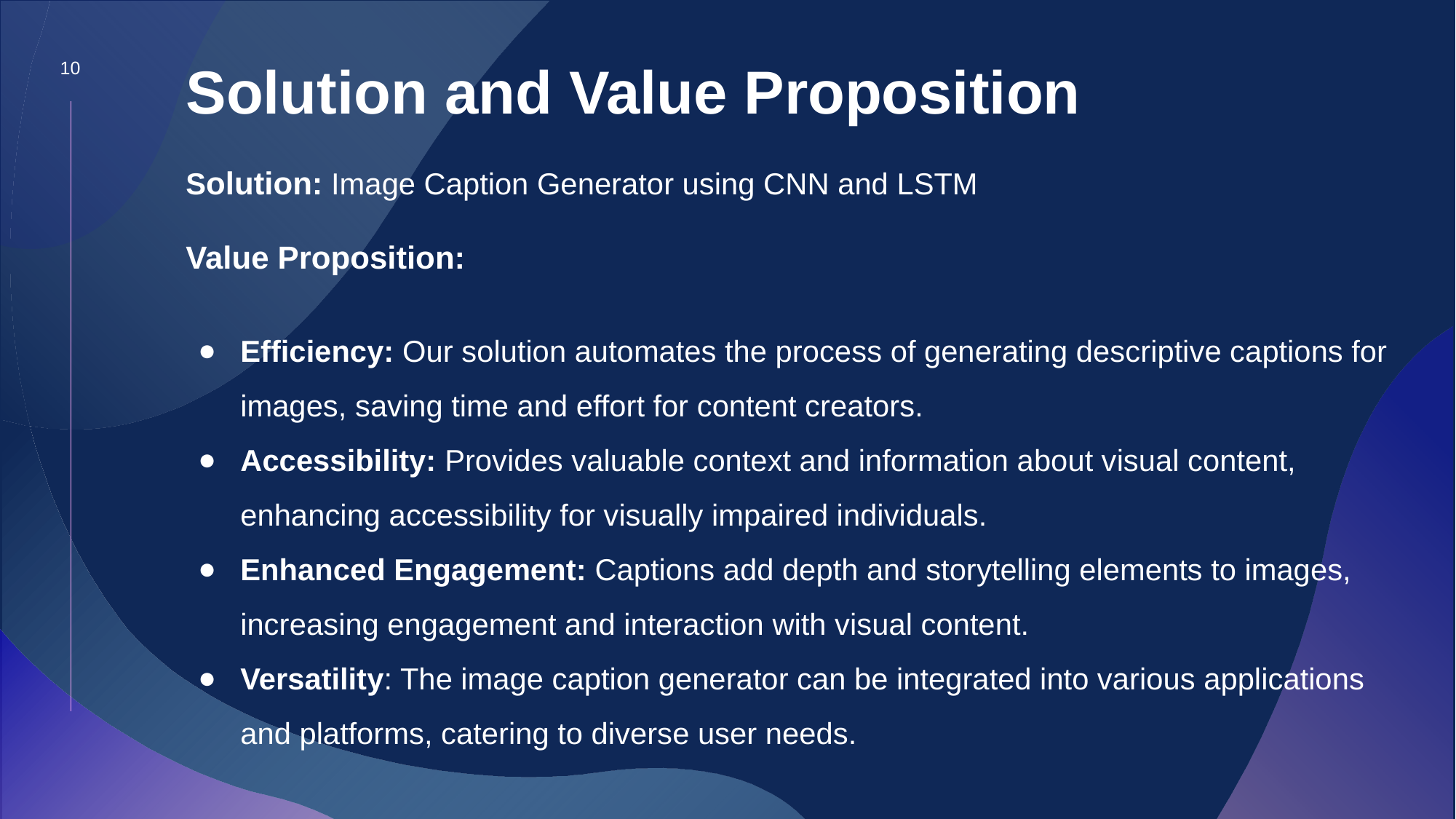

10
# Solution and Value Proposition
Solution: Image Caption Generator using CNN and LSTM

Value Proposition:

Efficiency: Our solution automates the process of generating descriptive captions for images, saving time and effort for content creators.
Accessibility: Provides valuable context and information about visual content, enhancing accessibility for visually impaired individuals.
Enhanced Engagement: Captions add depth and storytelling elements to images, increasing engagement and interaction with visual content.
Versatility: The image caption generator can be integrated into various applications and platforms, catering to diverse user needs.